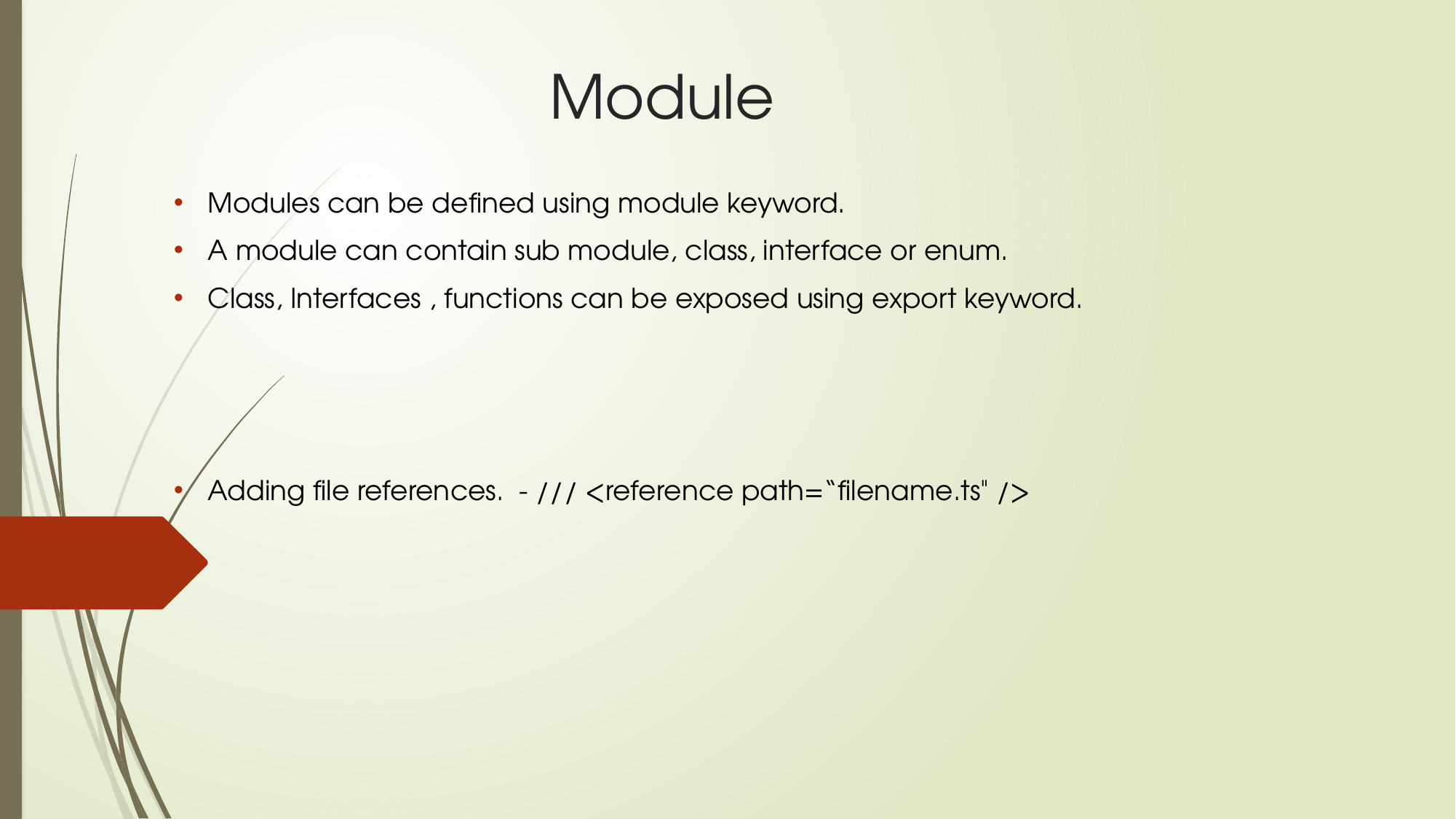

# Module
Modules can be defined using module keyword.
A module can contain sub module, class, interface or enum.
Class, Interfaces , functions can be exposed using export keyword.

Adding file references.  - /// <reference path=“filename.ts" />